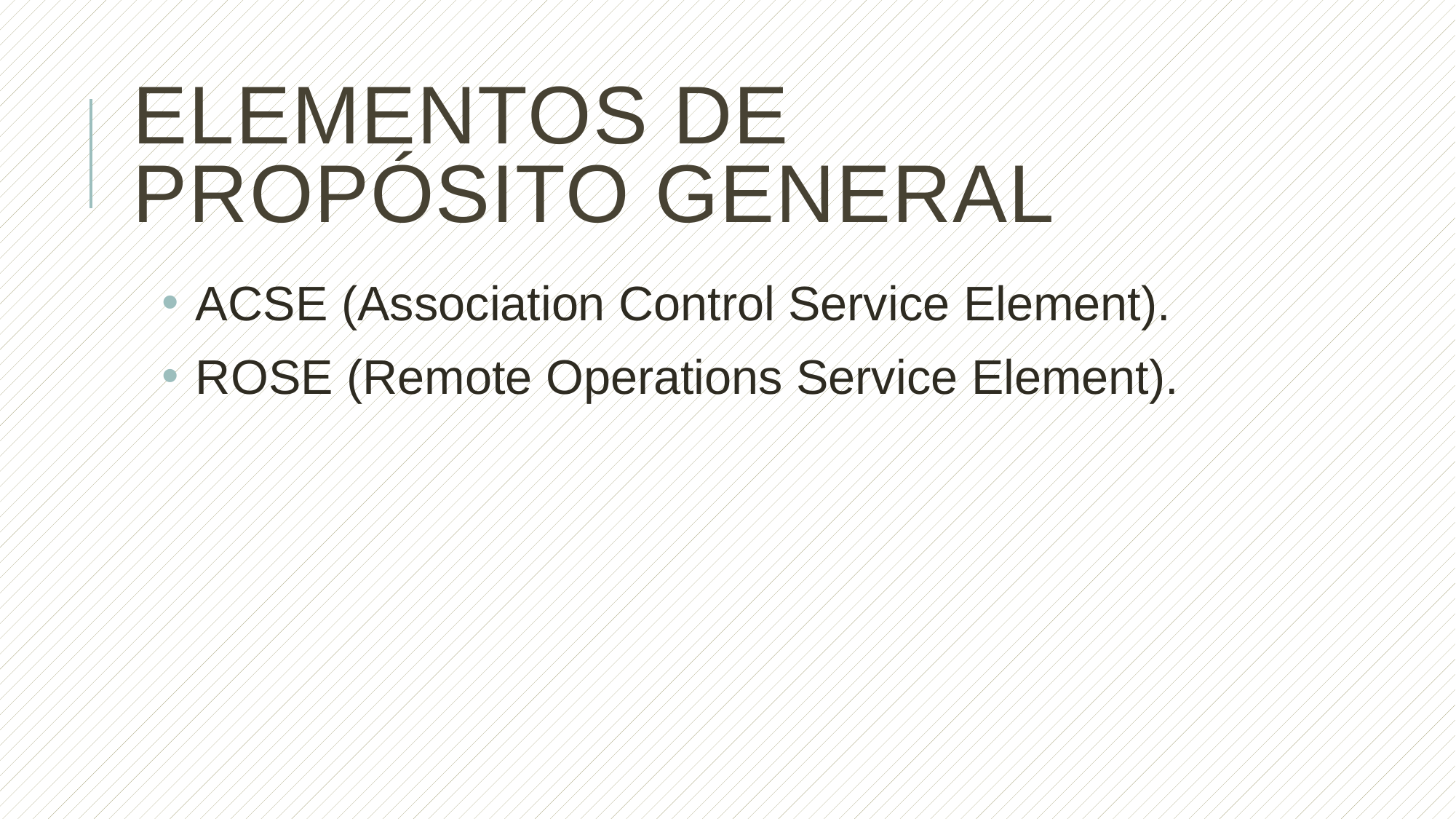

# Elementos de propósito general
ACSE (Association Control Service Element).
ROSE (Remote Operations Service Element).